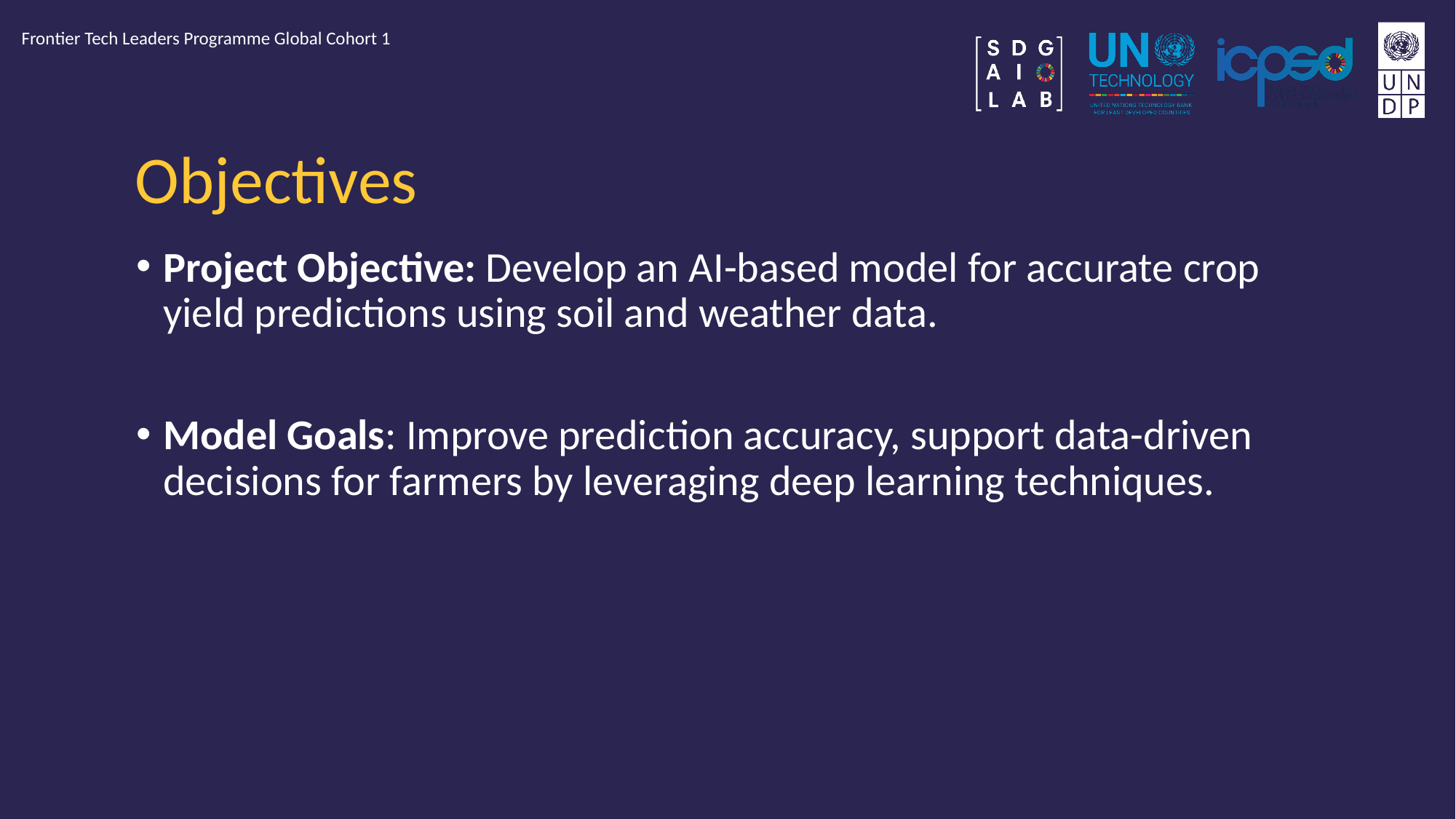

Frontier Tech Leaders Programme Global Cohort 1
# Objectives

Project Objective: Develop an AI-based model for accurate crop yield predictions using soil and weather data.

Model Goals: Improve prediction accuracy, support data-driven decisions for farmers by leveraging deep learning techniques.